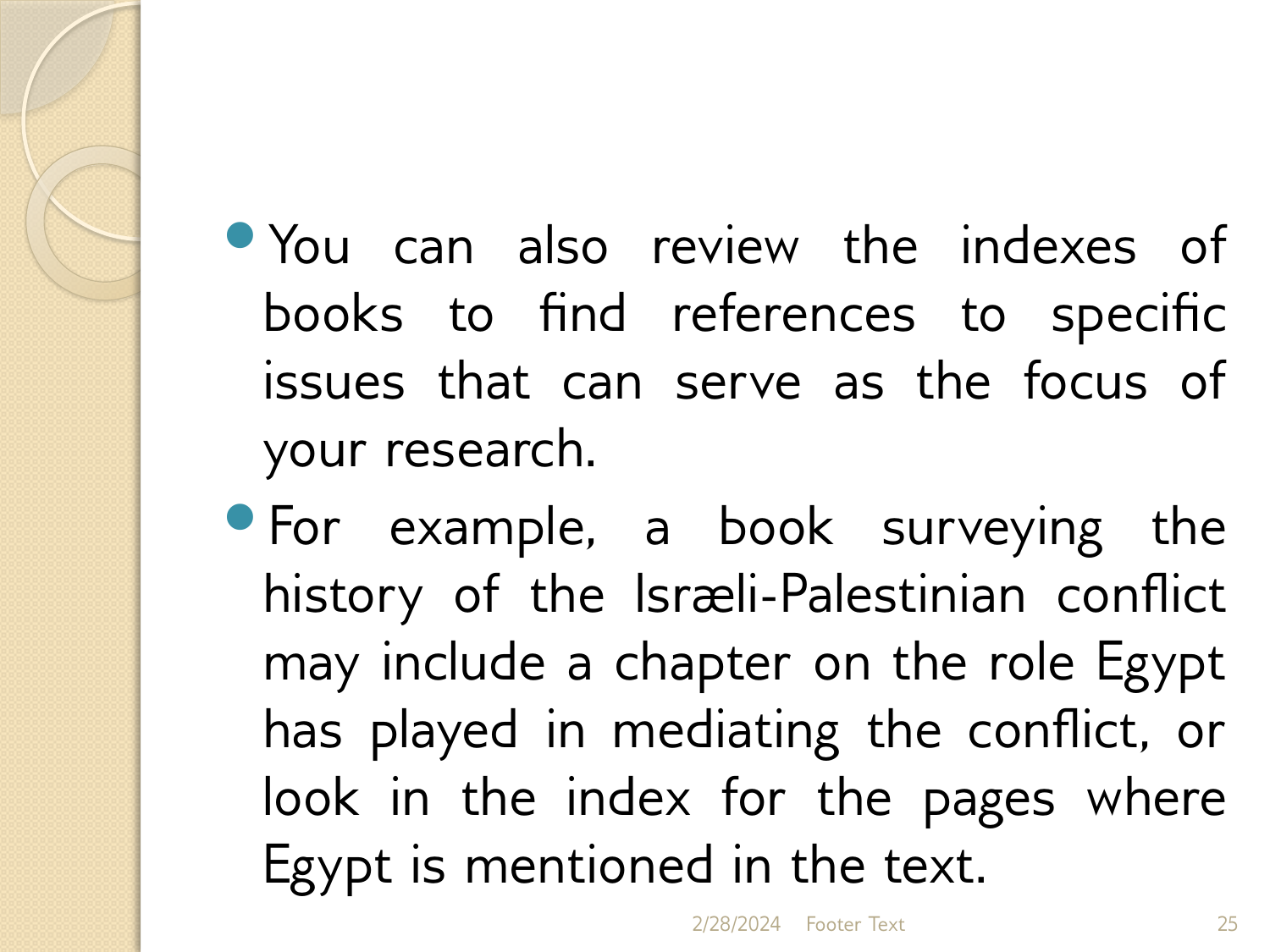

#
You can also review the indexes of books to find references to specific issues that can serve as the focus of your research.
For example, a book surveying the history of the Israeli-Palestinian conflict may include a chapter on the role Egypt has played in mediating the conflict, or look in the index for the pages where Egypt is mentioned in the text.
2/28/2024
Footer Text
25